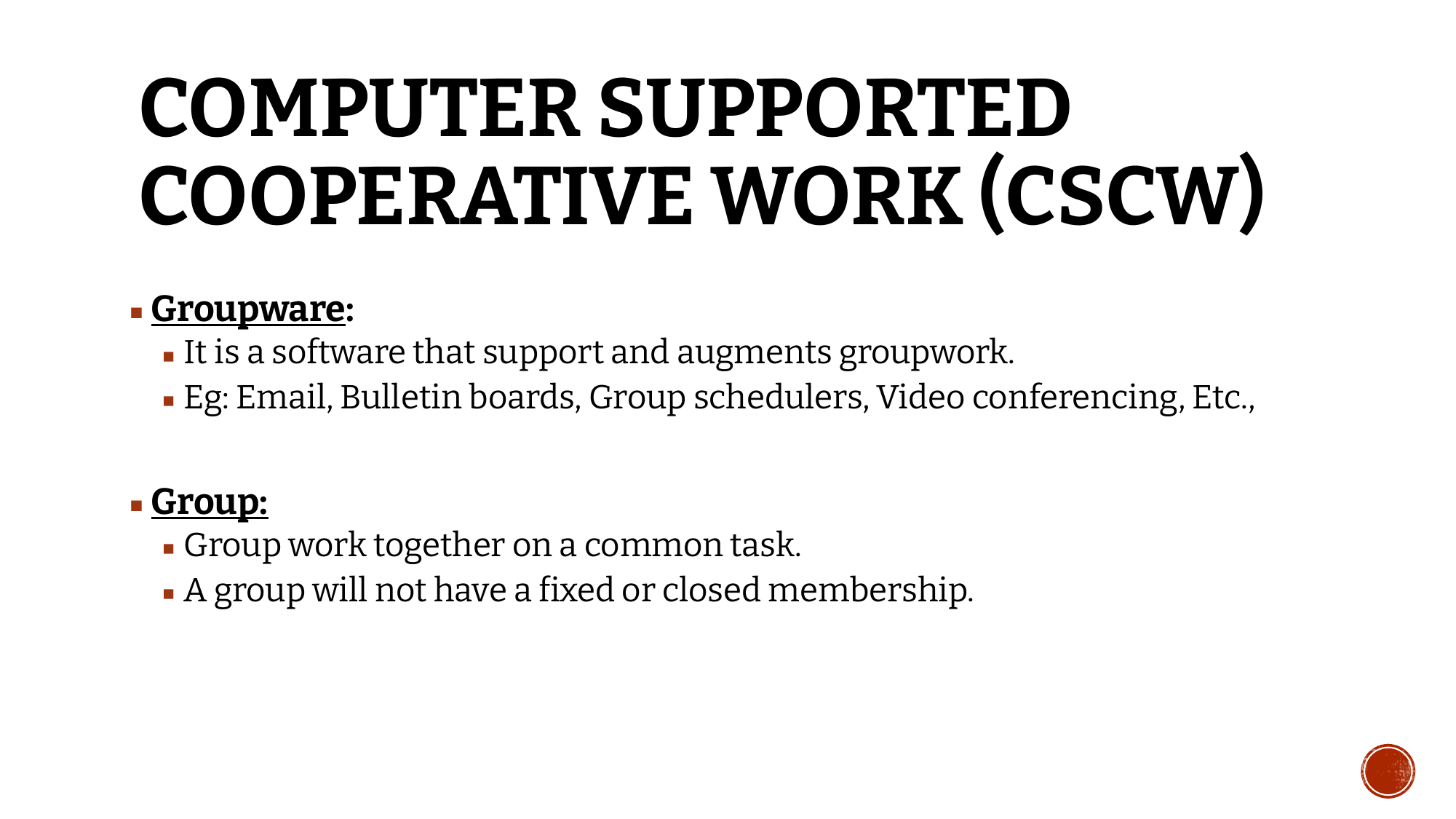

# COMPUTER SUPPORTED COOPERATIVE WORK (CSCW)
Groupware:
It is a software that support and augments groupwork.
Eg: Email, Bulletin boards, Group schedulers, Video conferencing, Etc.,

Group:
Group work together on a common task.
A group will not have a fixed or closed membership.